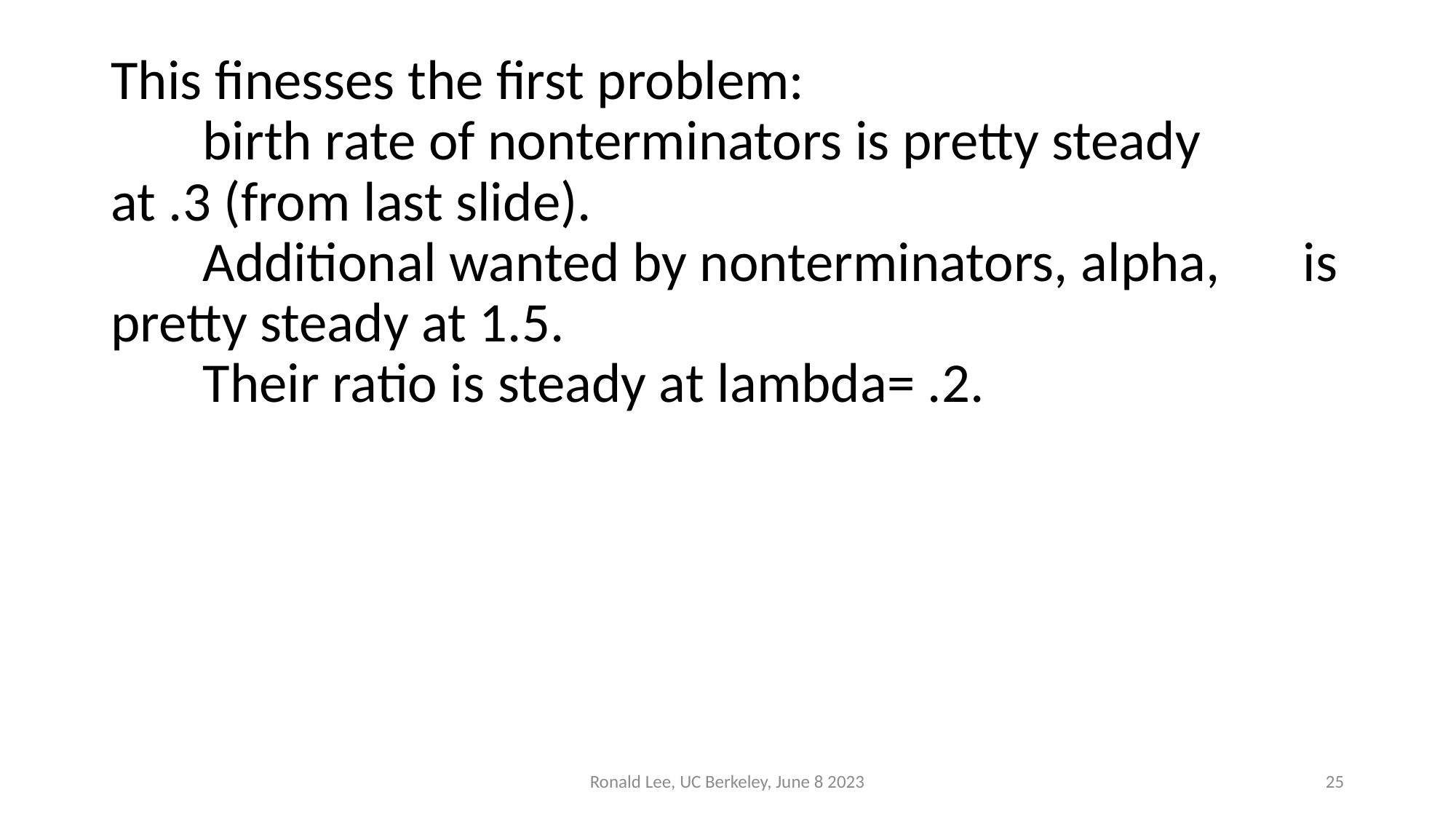

# This finesses the first problem: birth rate of nonterminators is pretty steady 			at .3 (from last slide). Additional wanted by nonterminators, alpha, 		is pretty steady at 1.5. Their ratio is steady at lambda= .2.

Ronald Lee, UC Berkeley, June 8 2023
25